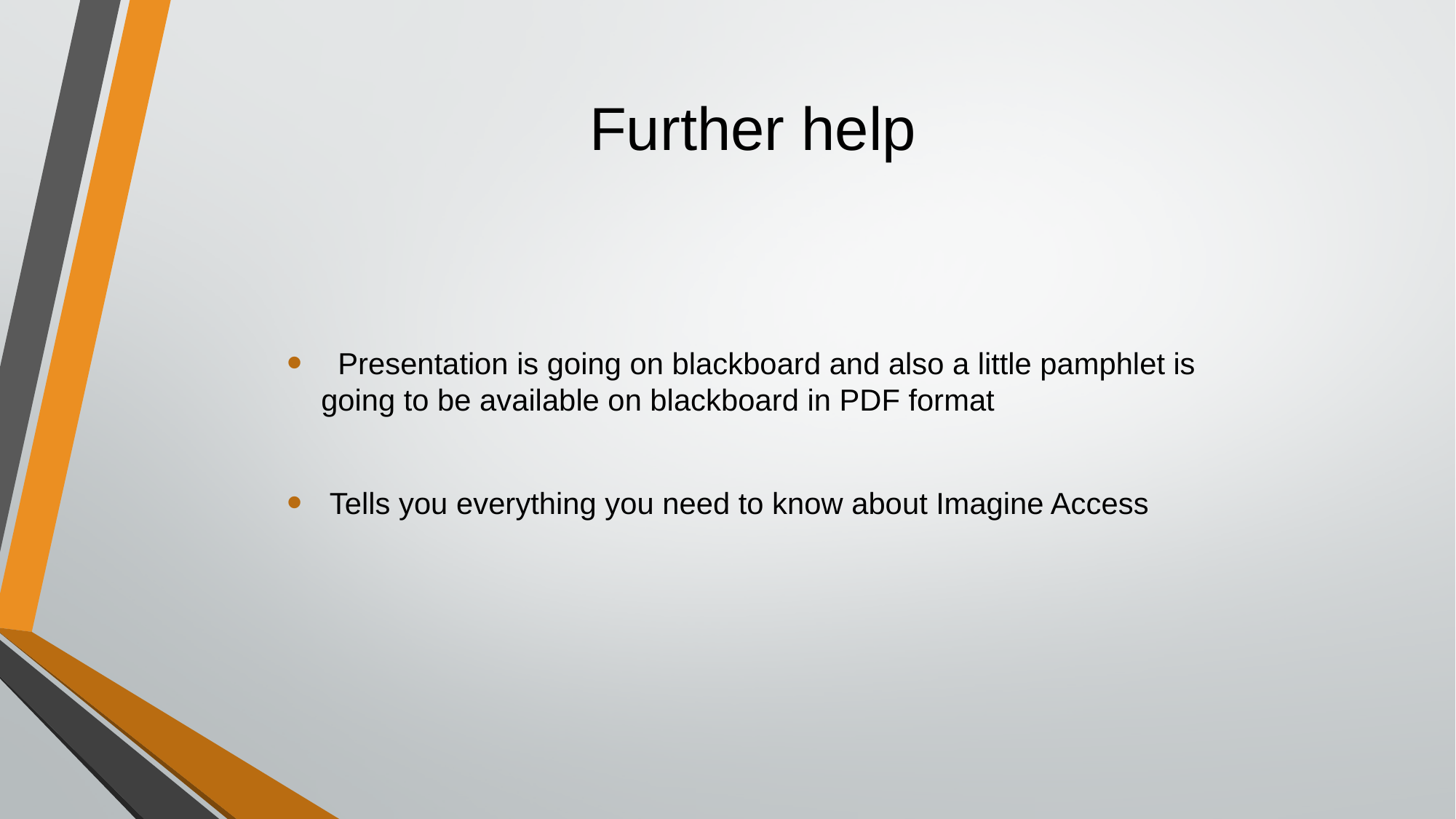

# Further help
  Presentation is going on blackboard and also a little pamphlet is going to be available on blackboard in PDF format

 Tells you everything you need to know about Imagine Access